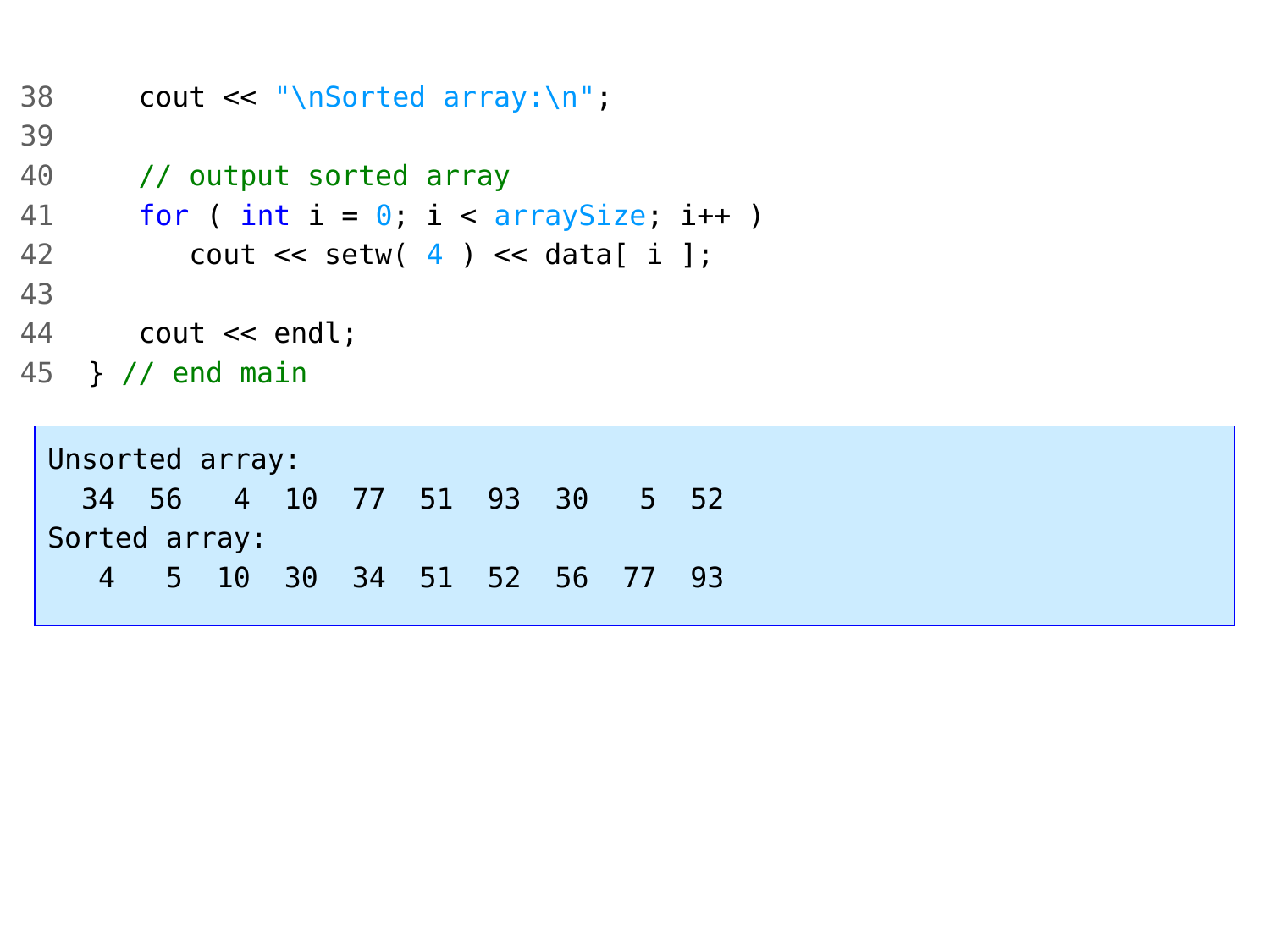

38     cout << "\nSorted array:\n";
39
40     // output sorted array
41     for ( int i = 0; i < arraySize; i++ )
42        cout << setw( 4 ) << data[ i ];
43
44     cout << endl;
45  } // end main
Unsorted array:
  34  56   4  10  77  51  93  30   5  52
Sorted array:
   4   5  10  30  34  51  52  56  77  93